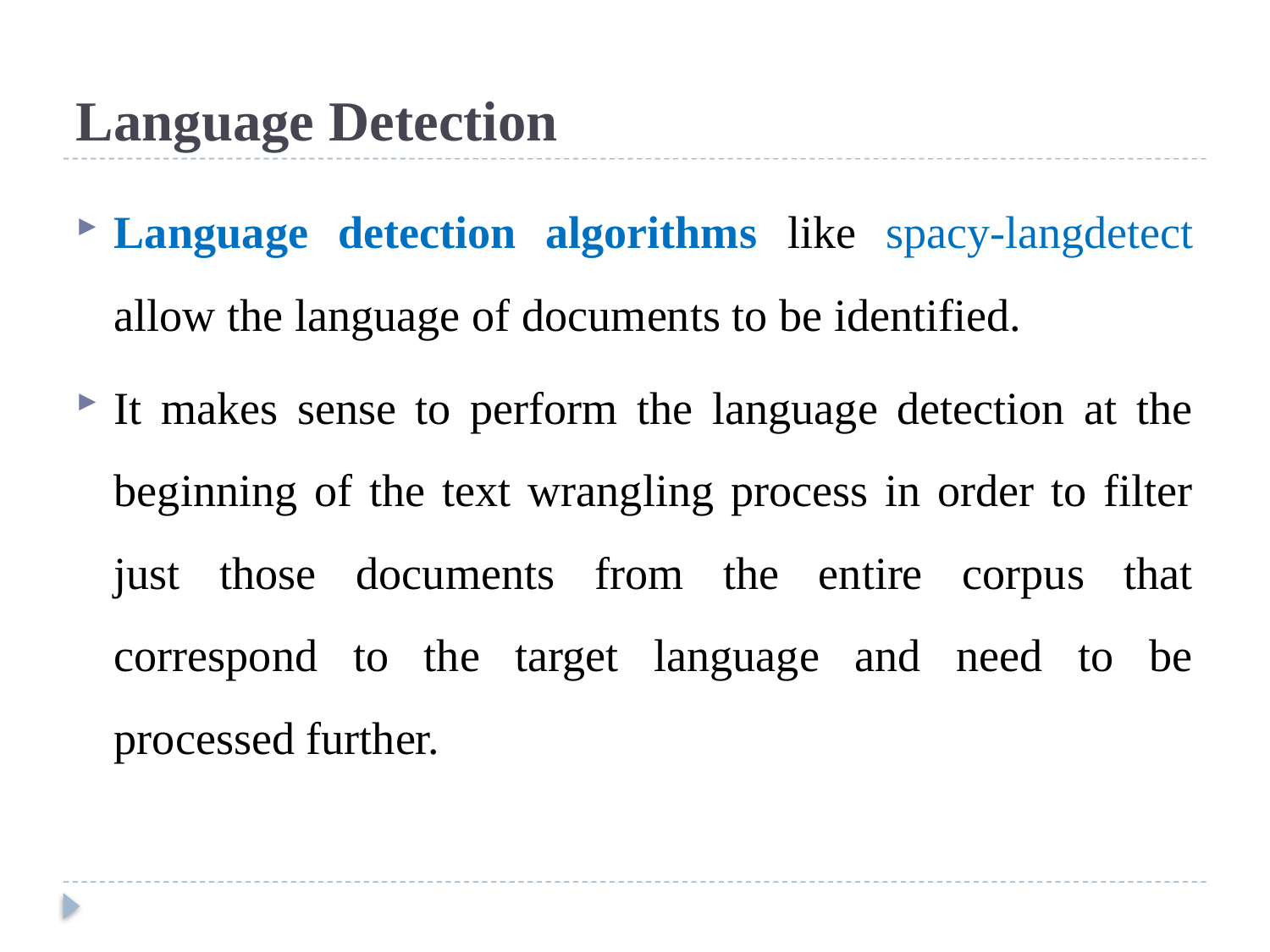

# Language Detection
Language detection algorithms like spacy-langdetect allow the language of documents to be identified.
It makes sense to perform the language detection at the beginning of the text wrangling process in order to filter just those documents from the entire corpus that correspond to the target language and need to be processed further.